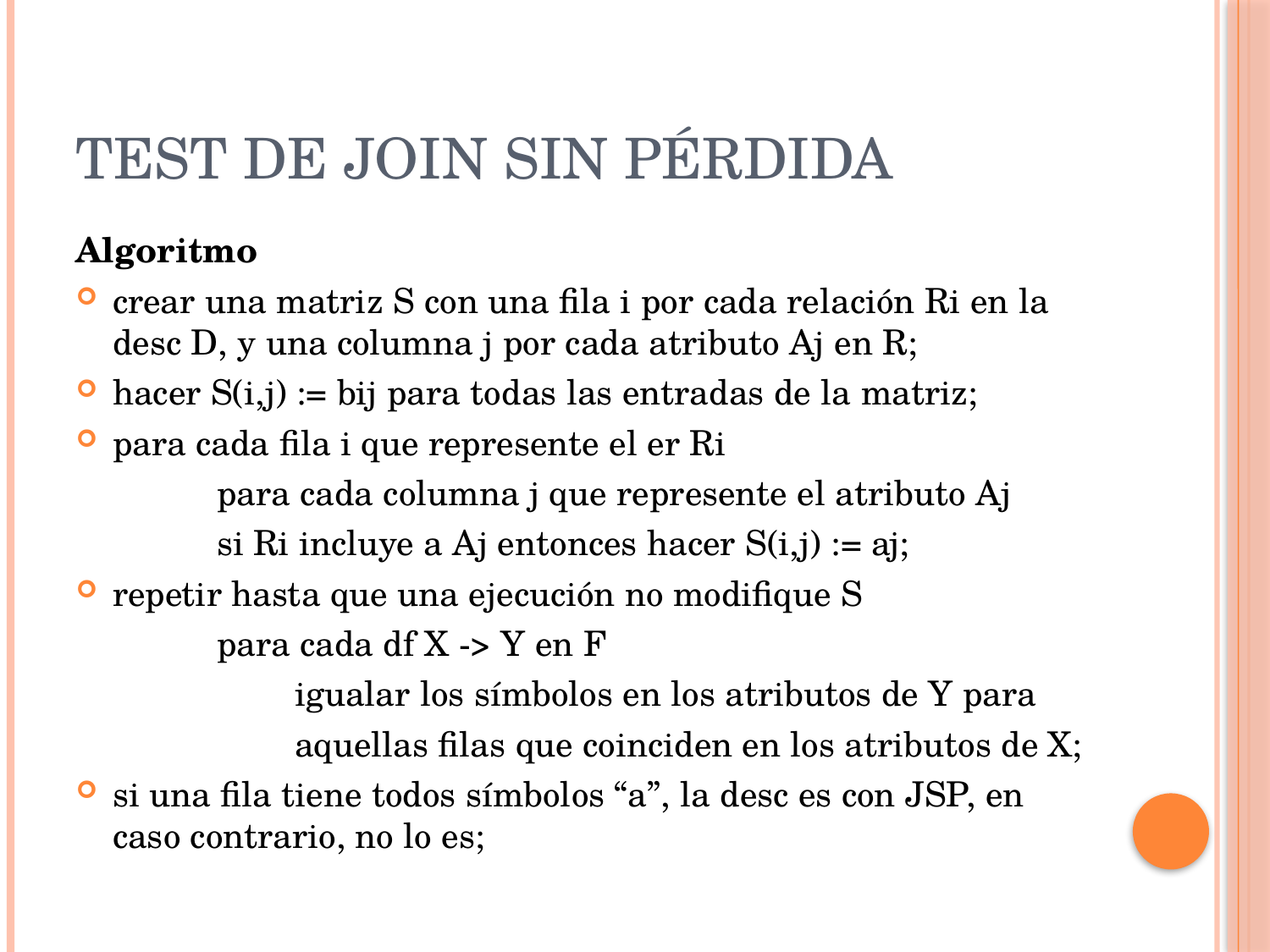

# Test de join sin pérdida
Algoritmo
crear una matriz S con una fila i por cada relación Ri en la desc D, y una columna j por cada atributo Aj en R;
hacer S(i,j) := bij para todas las entradas de la matriz;
para cada fila i que represente el er Ri
    	para cada columna j que represente el atributo Aj
	   		si Ri incluye a Aj entonces hacer S(i,j) := aj;
repetir hasta que una ejecución no modifique S
    	para cada df X -> Y en F
    	        igualar los símbolos en los atributos de Y para
    	        aquellas filas que coinciden en los atributos de X;
si una fila tiene todos símbolos “a”, la desc es con JSP, en caso contrario, no lo es;